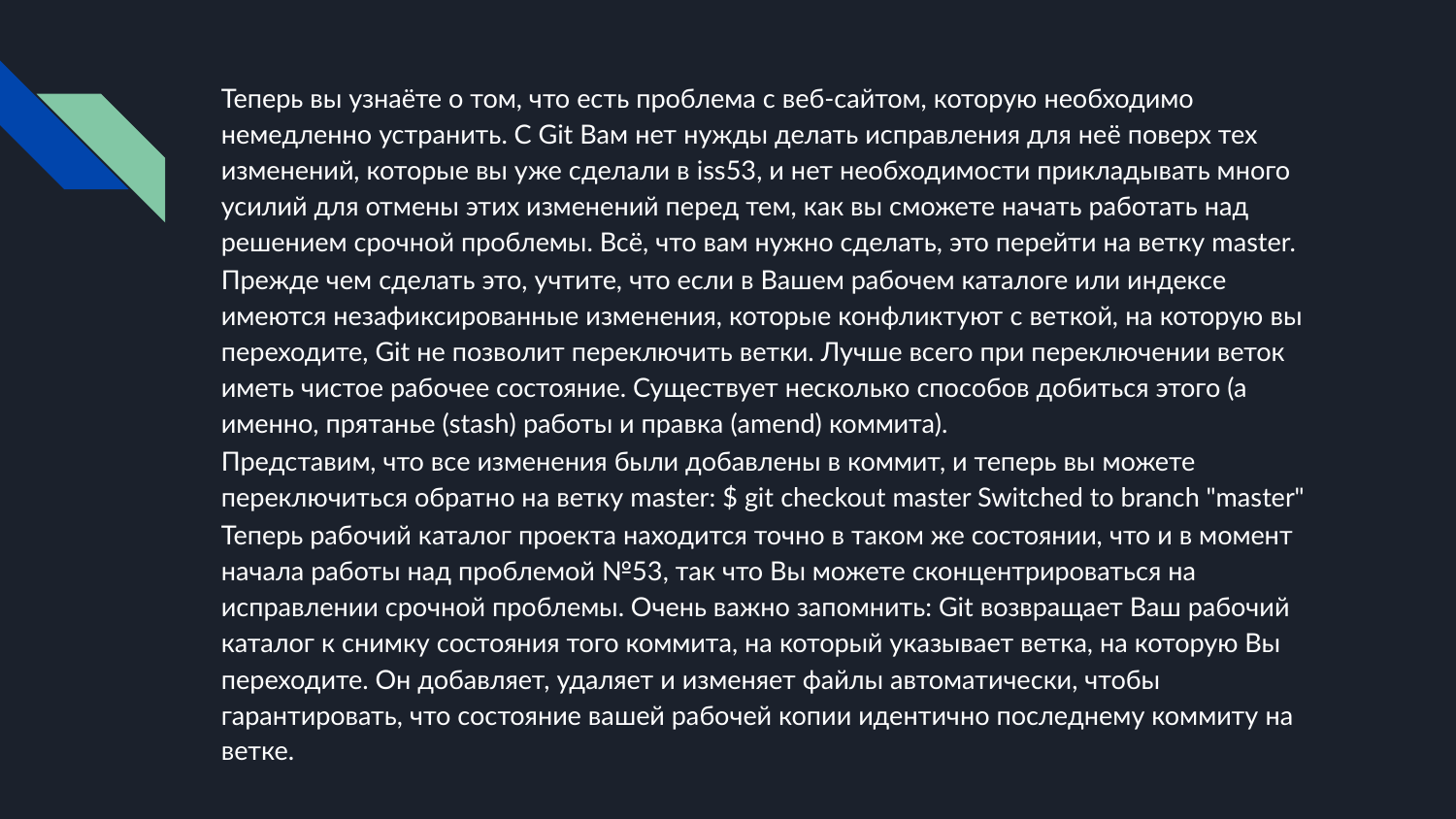

Теперь вы узнаёте о том, что есть проблема с веб-сайтом, которую необходимо немедленно устранить. С Git Вам нет нужды делать исправления для неё поверх тех изменений, которые вы уже сделали в iss53, и нет необходимости прикладывать много усилий для отмены этих изменений перед тем, как вы сможете начать работать над решением срочной проблемы. Всё, что вам нужно сделать, это перейти на ветку master.
Прежде чем сделать это, учтите, что если в Вашем рабочем каталоге или индексе имеются незафиксированные изменения, которые конфликтуют с веткой, на которую вы переходите, Git не позволит переключить ветки. Лучше всего при переключении веток иметь чистое рабочее состояние. Существует несколько способов добиться этого (а именно, прятанье (stash) работы и правка (amend) коммита).
Представим, что все изменения были добавлены в коммит, и теперь вы можете переключиться обратно на ветку master: $ git checkout master Switched to branch "master"
Теперь рабочий каталог проекта находится точно в таком же состоянии, что и в момент начала работы над проблемой №53, так что Вы можете сконцентрироваться на исправлении срочной проблемы. Очень важно запомнить: Git возвращает Ваш рабочий каталог к снимку состояния того коммита, на который указывает ветка, на которую Вы переходите. Он добавляет, удаляет и изменяет файлы автоматически, чтобы гарантировать, что состояние вашей рабочей копии идентично последнему коммиту на ветке.